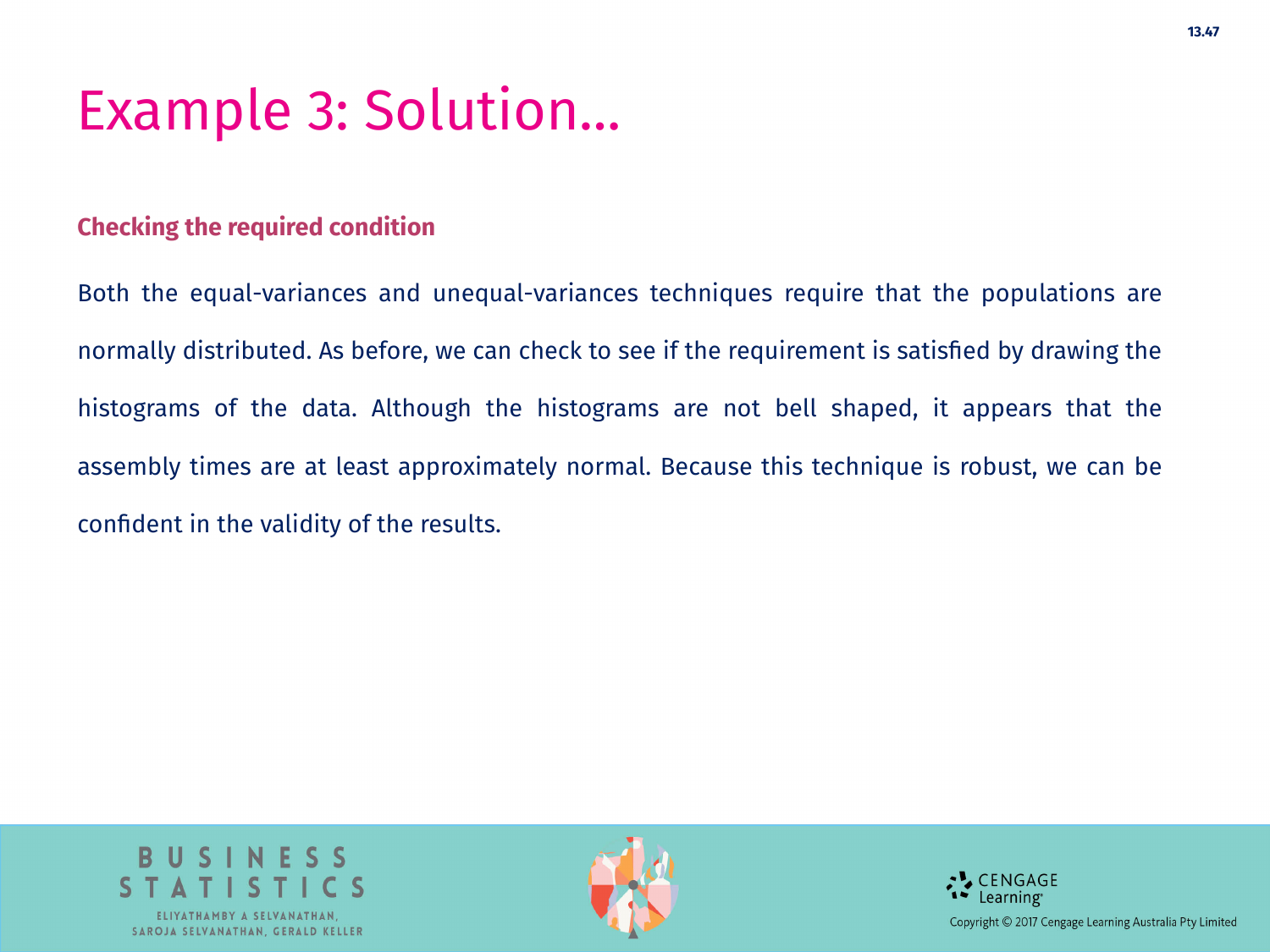

13.47
# Example 3: Solution…
Checking the required condition
Both the equal-variances and unequal-variances techniques require that the populations are normally distributed. As before, we can check to see if the requirement is satisfied by drawing the histograms of the data. Although the histograms are not bell shaped, it appears that the assembly times are at least approximately normal. Because this technique is robust, we can be confident in the validity of the results.